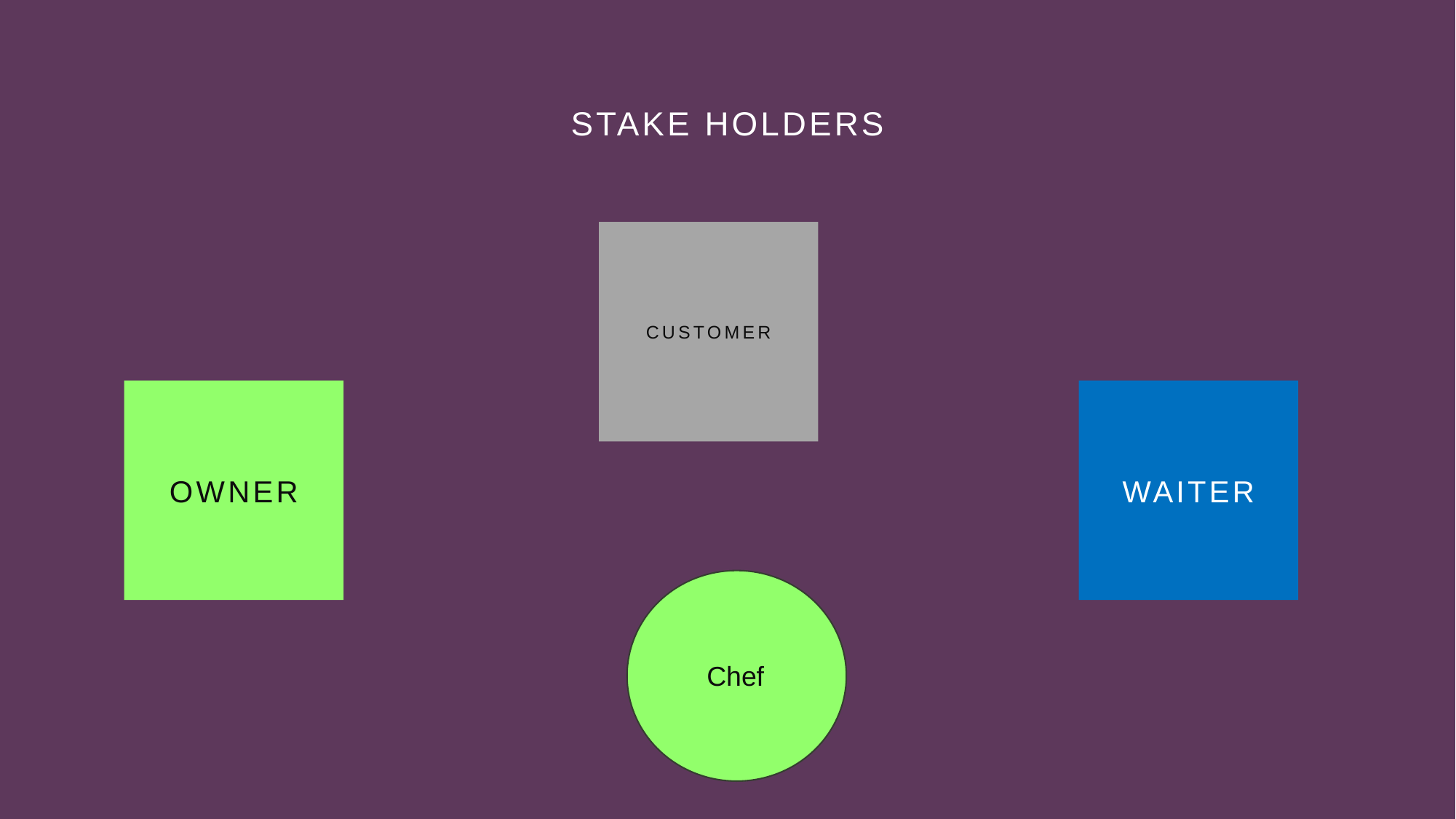

# Stake holders
Customer
Owner
Waiter

Chef